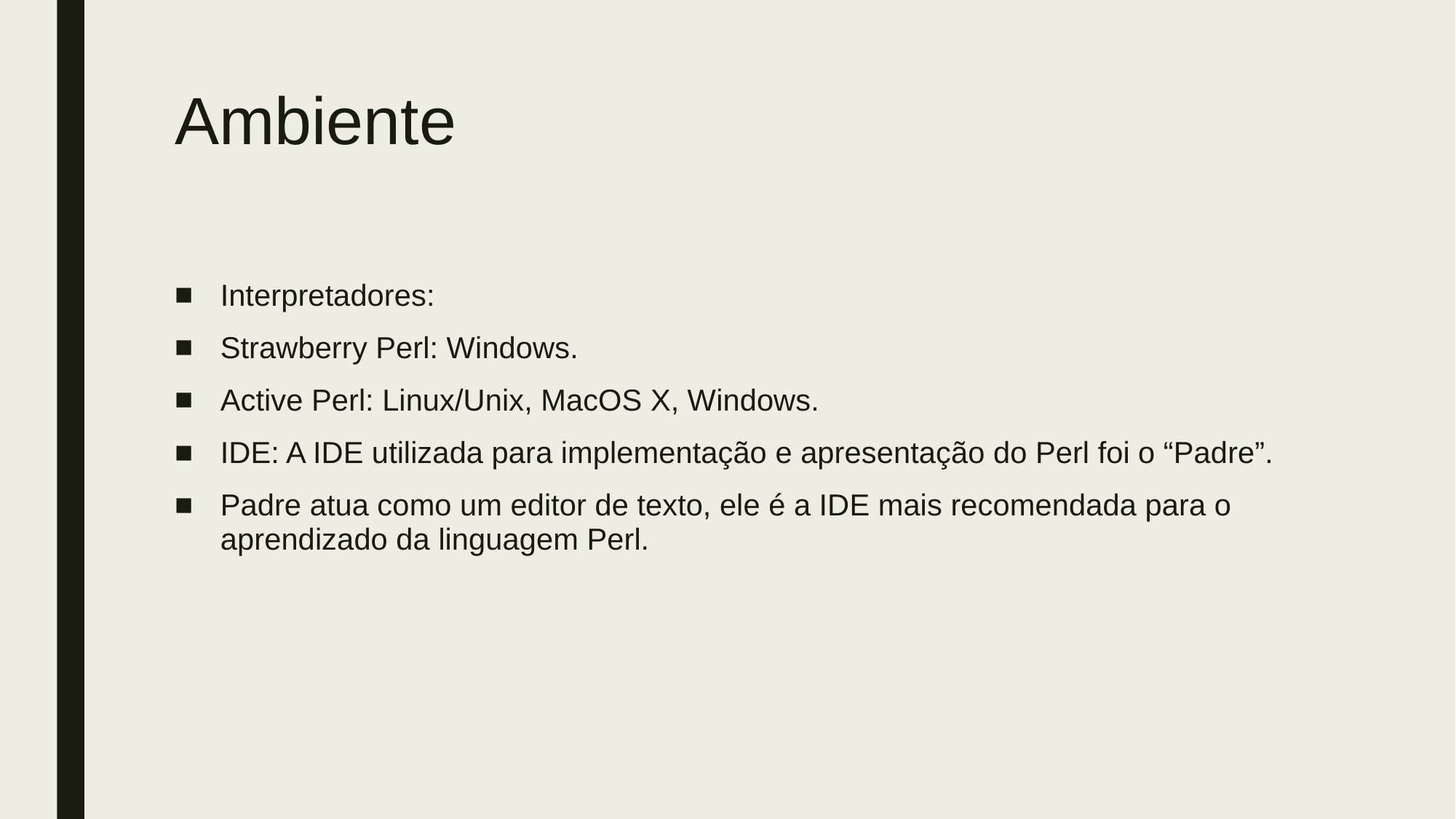

# Ambiente
Interpretadores:
Strawberry Perl: Windows.
Active Perl: Linux/Unix, MacOS X, Windows.
IDE: A IDE utilizada para implementação e apresentação do Perl foi o “Padre”.
Padre atua como um editor de texto, ele é a IDE mais recomendada para o aprendizado da linguagem Perl.